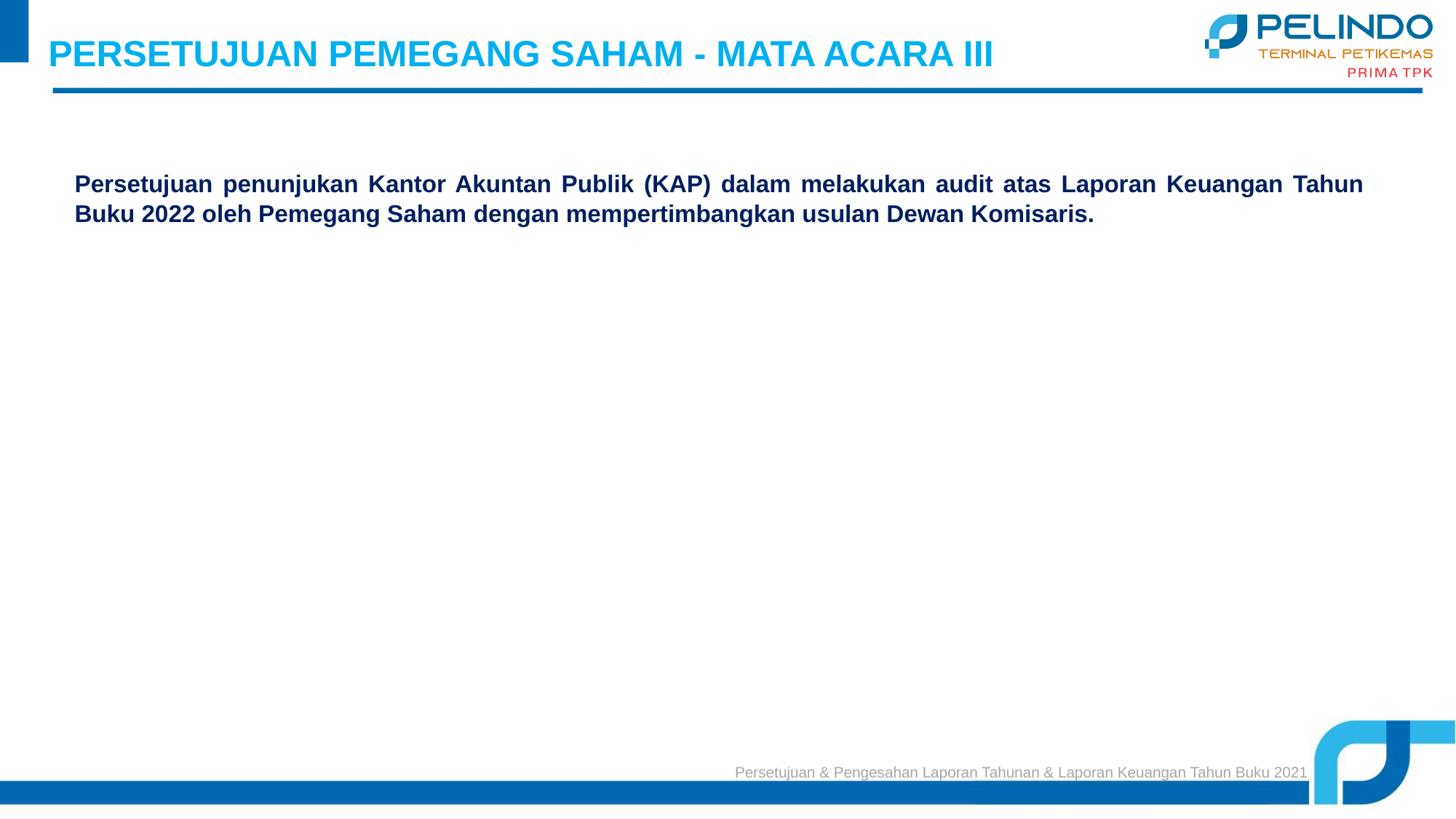

PERSETUJUAN PEMEGANG SAHAM - MATA ACARA III
Persetujuan penunjukan Kantor Akuntan Publik (KAP) dalam melakukan audit atas Laporan Keuangan Tahun Buku 2022 oleh Pemegang Saham dengan mempertimbangkan usulan Dewan Komisaris.